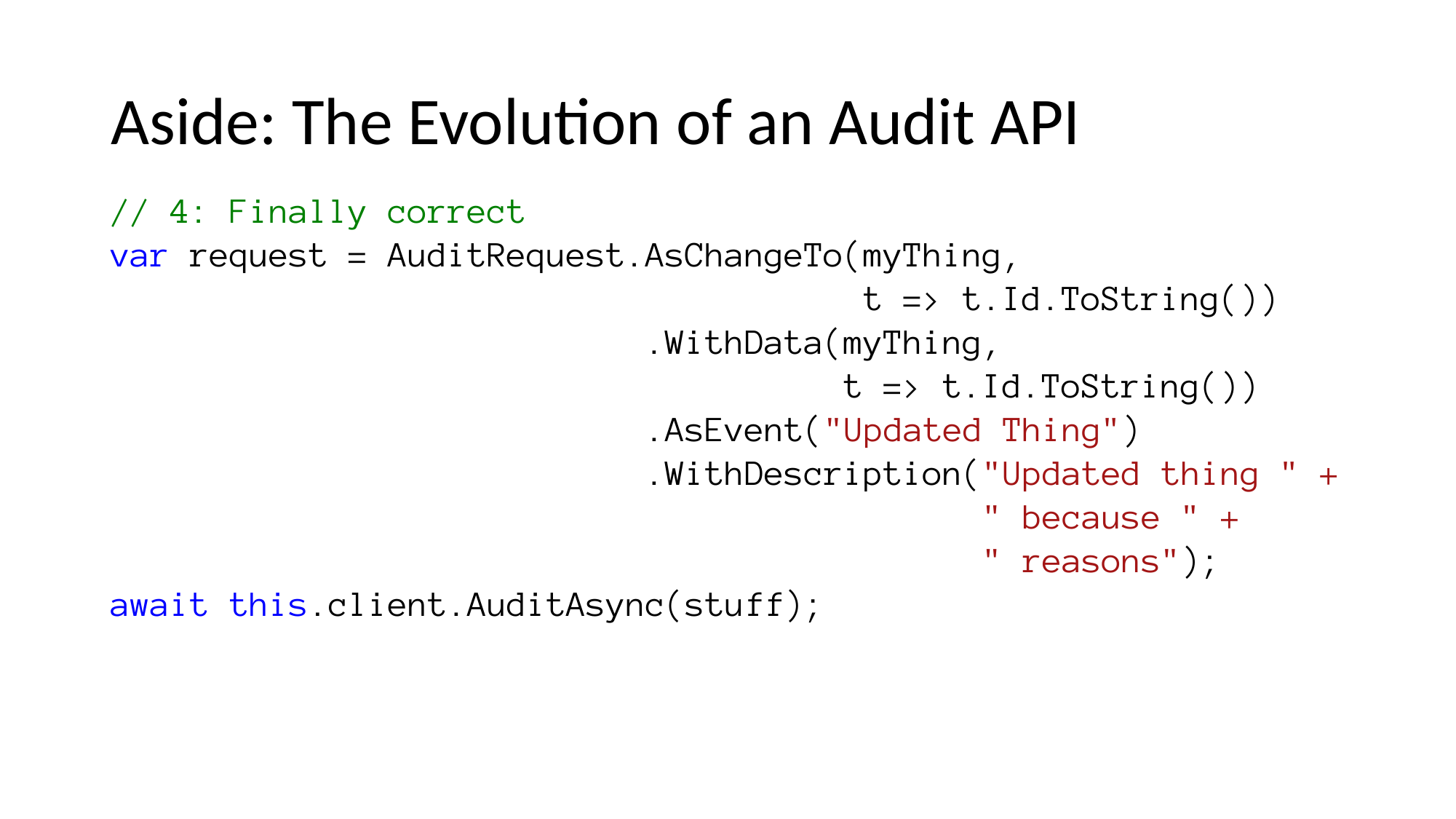

# Aside: The Evolution of an Audit API
// 1: Just the facts, ma’am
dynamic stuff = new { ... };
await this.client.AuditAsync(stuff);
// 4: Finally correct
var request = AuditRequest.AsChangeTo(myThing, 
                                      t => t.Id.ToString())
                           .WithData(myThing, 
                                     t => t.Id.ToString())
                           .AsEvent("Updated Thing")
                           .WithDescription("Updated thing " +
                                            " because " +
                                            " reasons");
await this.client.AuditAsync(stuff);
// 2: Adding a bit of structure dynamic payload = new { ... }; var stuff = new AuditEvent(
                  typeof(Thing), 
                  myThing, 
                  myThing.Id.ToString, 
                  "AnEvent", 
                  payload);
await this.client.AuditAsync(stuff);

// 3: All-singing, All-dancing - still not perfect dynamic payload = new { ... }; var request = AuditRequest.For(myThing, t => t.Id.ToString())
                           .As("AnEvent")
                           .WithPayload(payload); await this.client.AuditAsync(stuff);